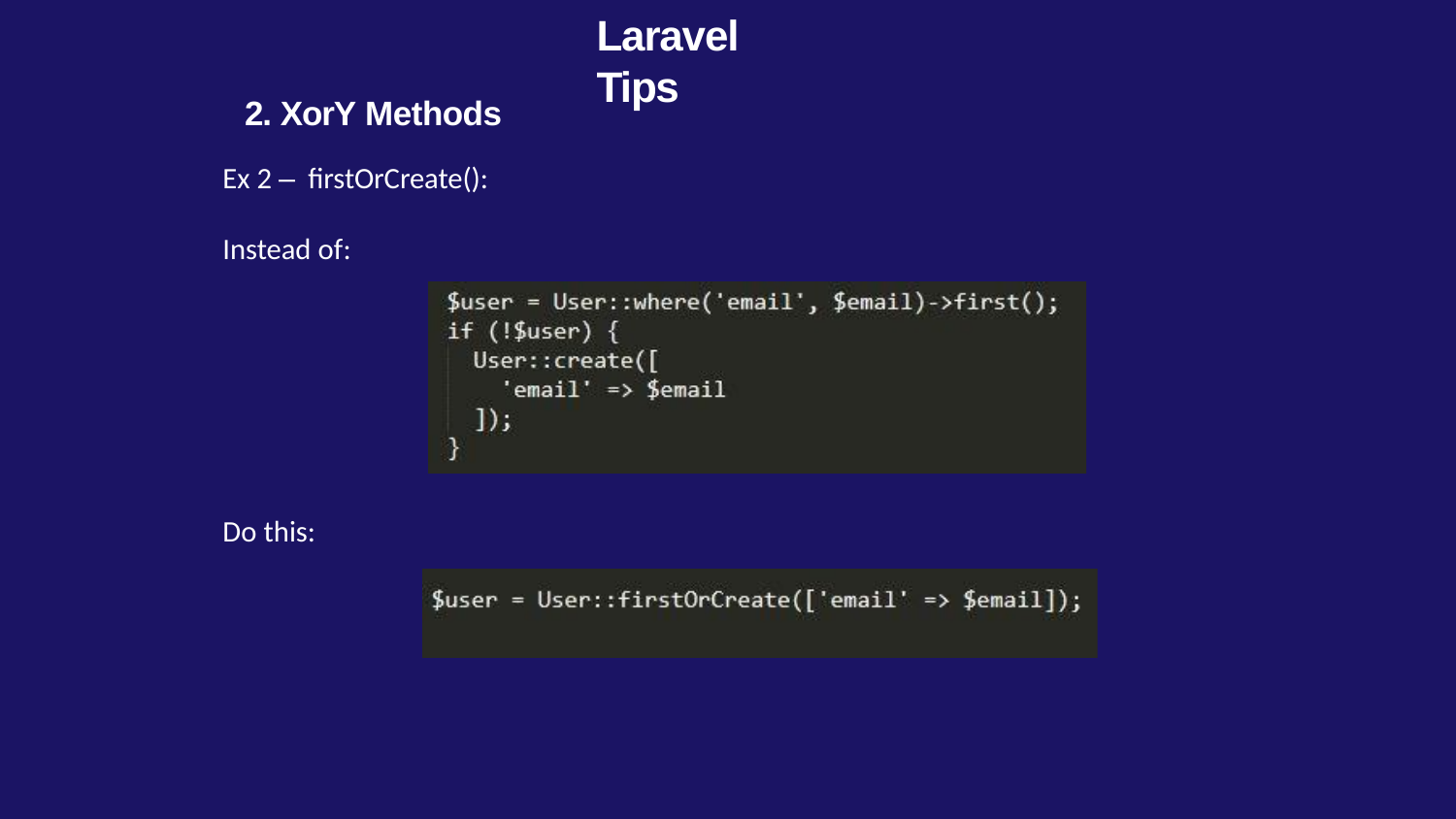

# Laravel Tips
2. XorY Methods
Ex 2 –	firstOrCreate():

Instead of:

Do this: